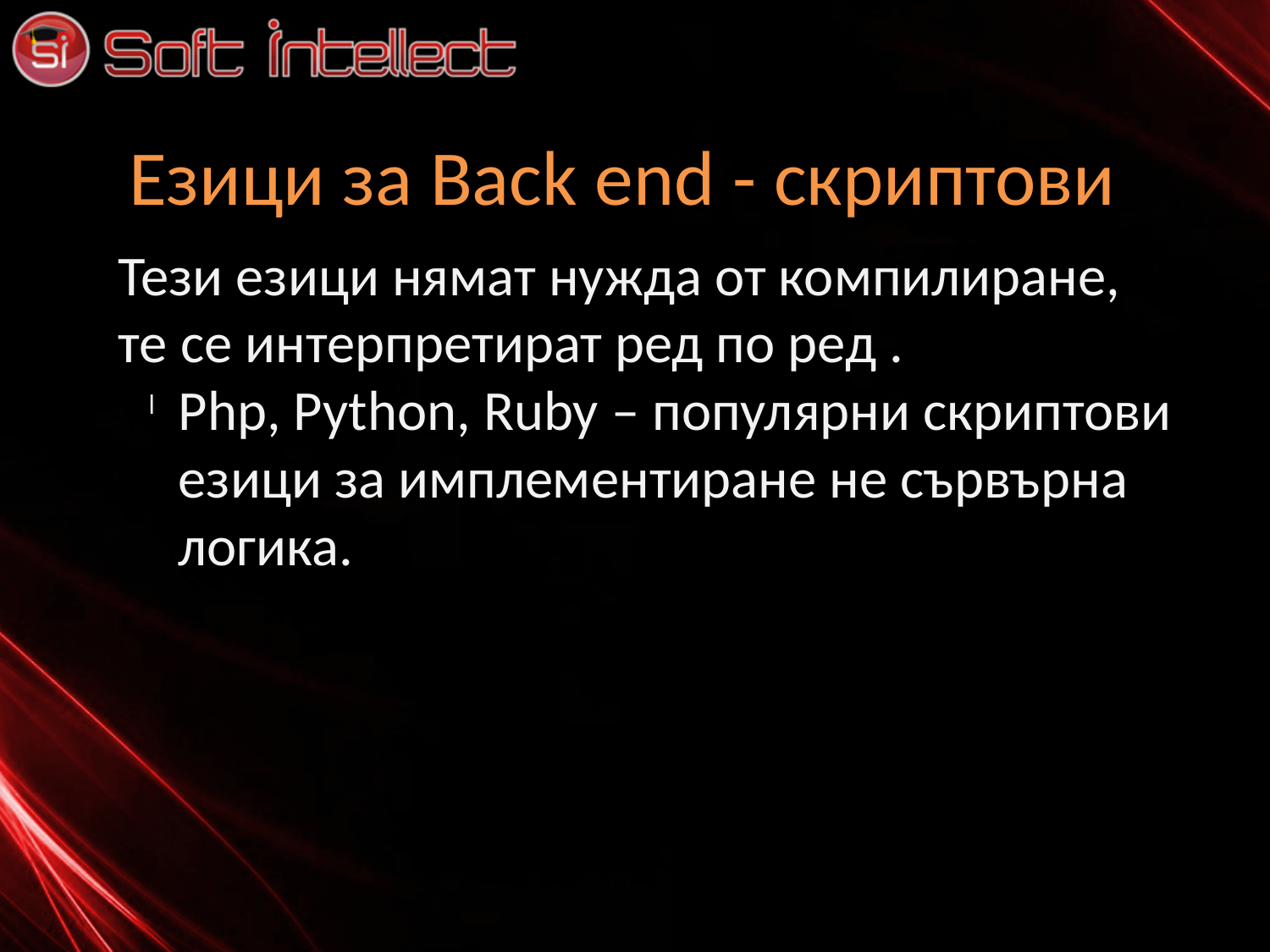

Езици за Back end - скриптови
Тези езици нямат нужда от компилиране, те се интерпретират ред по ред .
Php, Python, Ruby – популярни скриптови езици за имплементиране не сървърна логика.